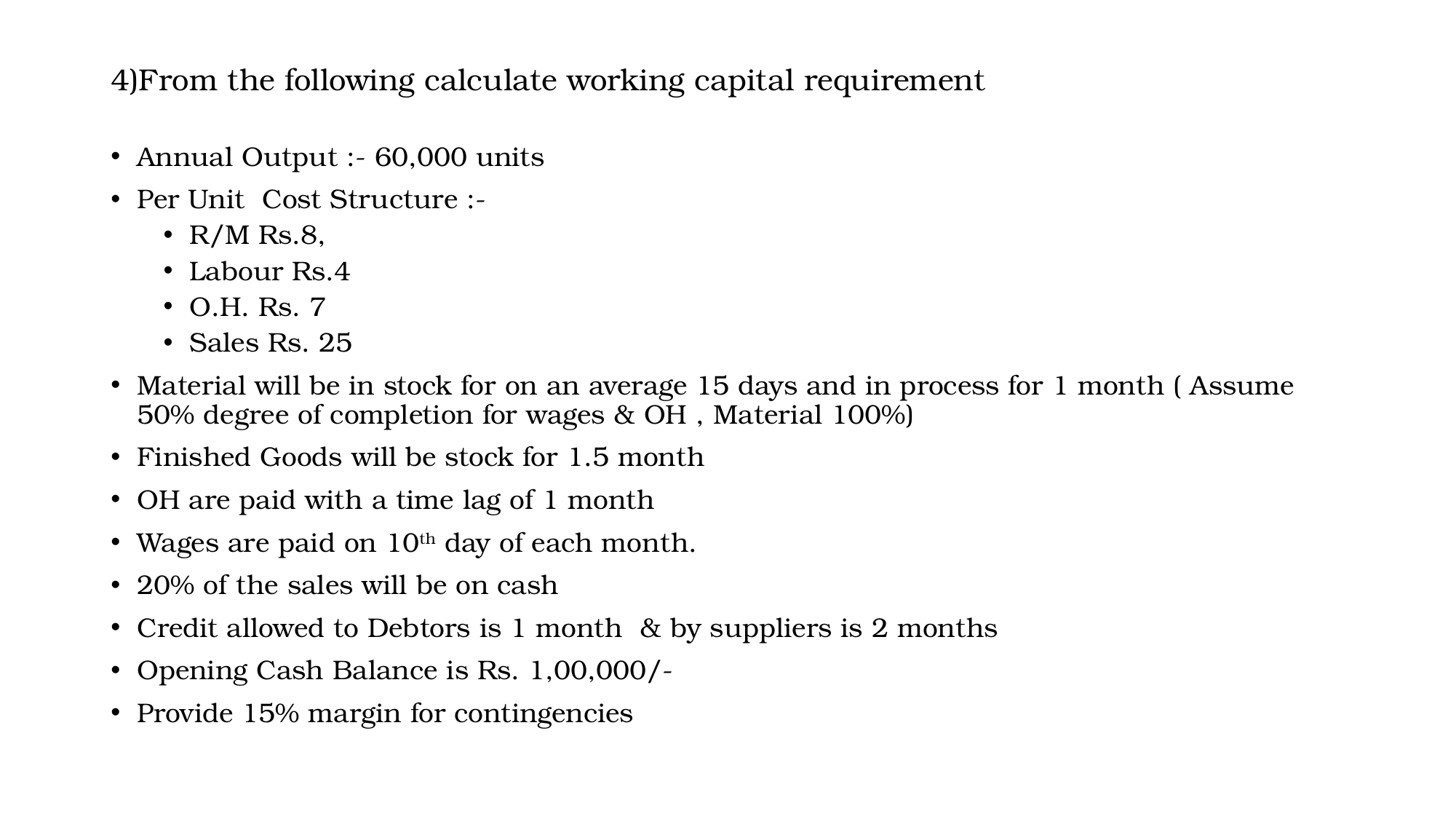

# 4)From the following calculate working capital requirement
Annual Output :- 60,000 units
Per Unit  Cost Structure :-
R/M Rs.8,
Labour Rs.4
O.H. Rs. 7
Sales Rs. 25
Material will be in stock for on an average 15 days and in process for 1 month ( Assume 50% degree of completion for wages & OH , Material 100%)
Finished Goods will be stock for 1.5 month
OH are paid with a time lag of 1 month
Wages are paid on 10th day of each month.
20% of the sales will be on cash
Credit allowed to Debtors is 1 month  & by suppliers is 2 months
Opening Cash Balance is Rs. 1,00,000/-
Provide 15% margin for contingencies